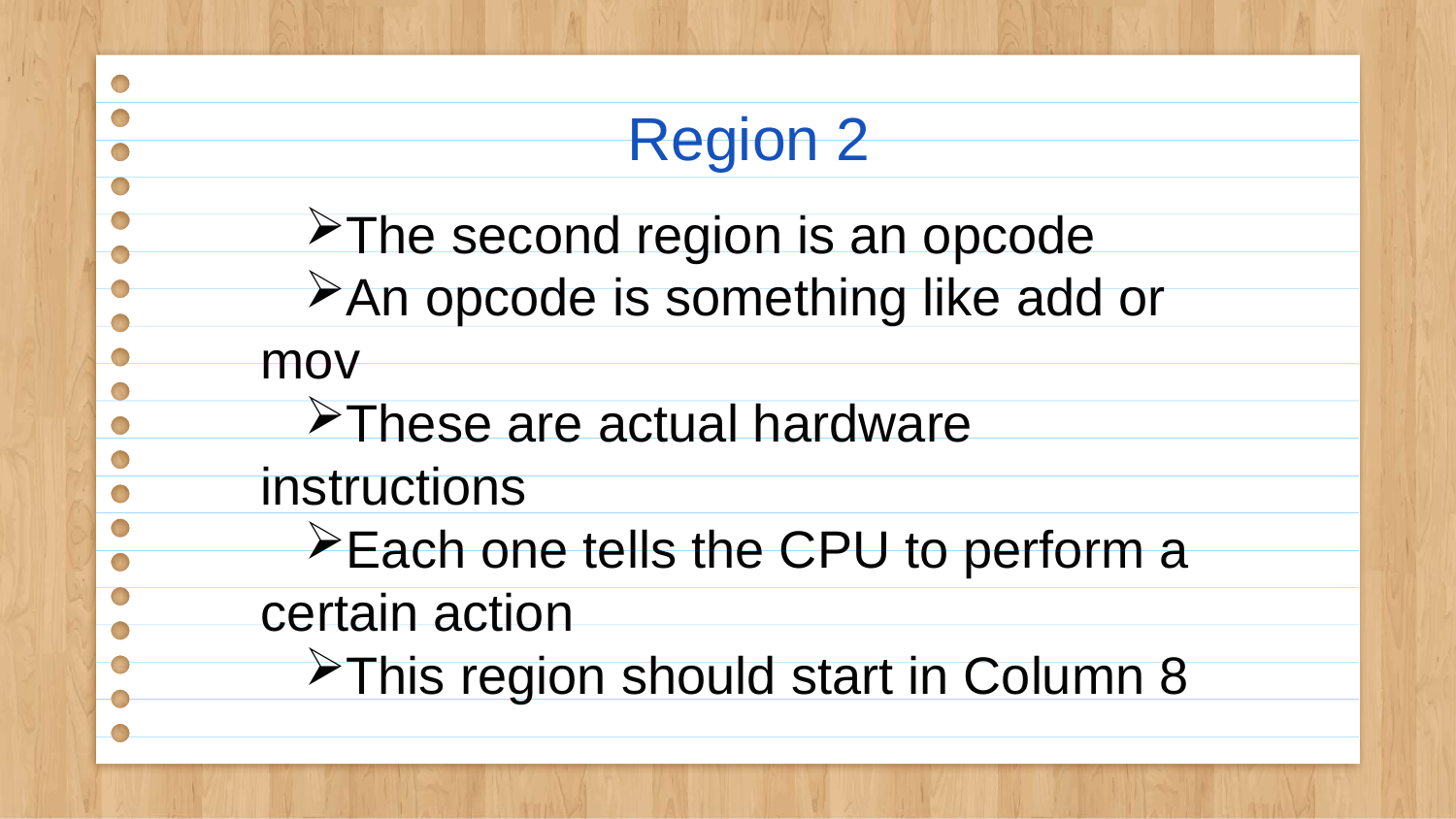

# Region 2
The second region is an opcode
An opcode is something like add or mov
These are actual hardware instructions
Each one tells the CPU to perform a certain action
This region should start in Column 8